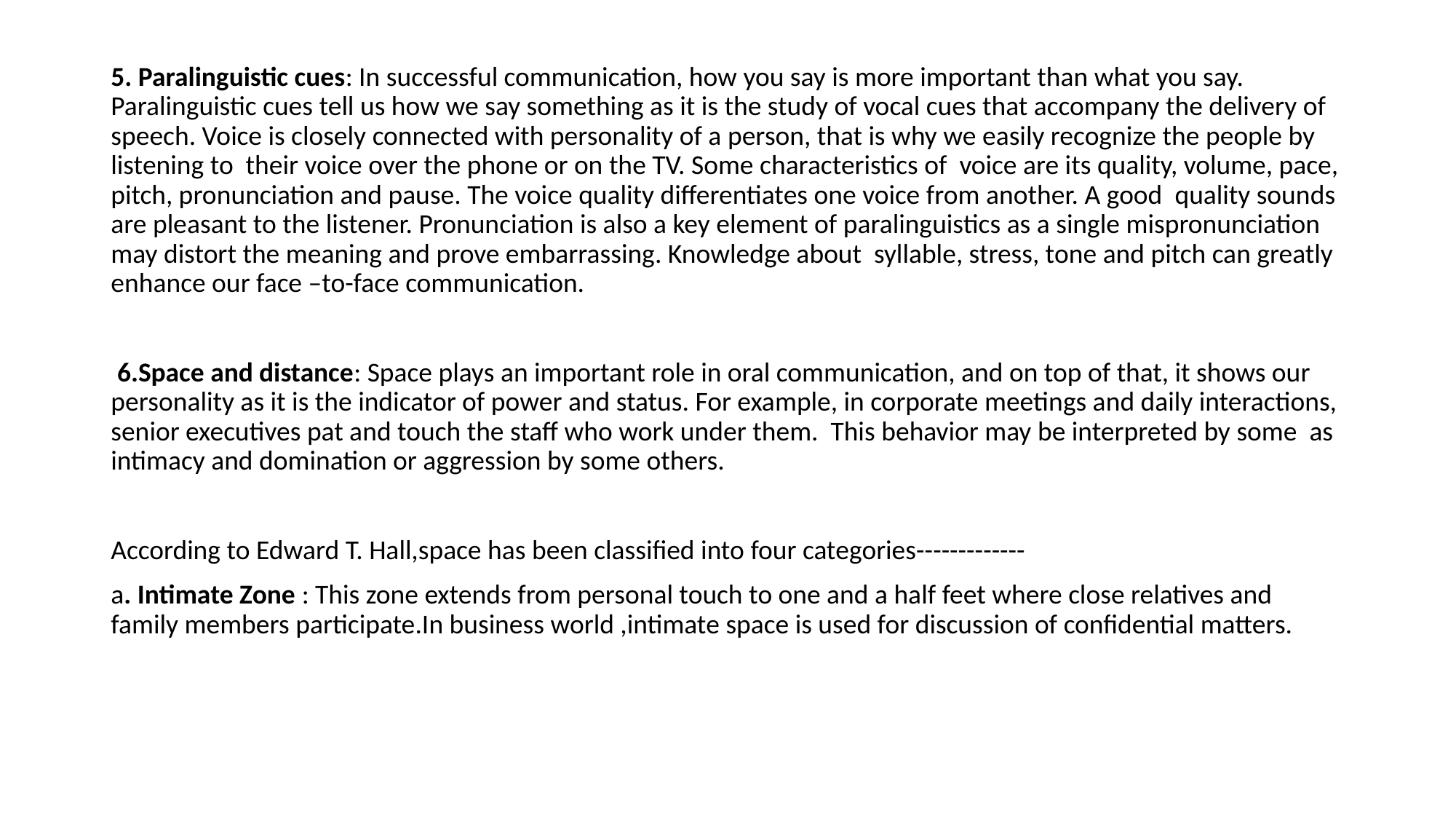

5. Paralinguistic cues: In successful communication, how you say is more important than what you say. Paralinguistic cues tell us how we say something as it is the study of vocal cues that accompany the delivery of speech. Voice is closely connected with personality of a person, that is why we easily recognize the people by listening to  their voice over the phone or on the TV. Some characteristics of  voice are its quality, volume, pace, pitch, pronunciation and pause. The voice quality differentiates one voice from another. A good  quality sounds are pleasant to the listener. Pronunciation is also a key element of paralinguistics as a single mispronunciation may distort the meaning and prove embarrassing. Knowledge about  syllable, stress, tone and pitch can greatly enhance our face –to-face communication.

 6.Space and distance: Space plays an important role in oral communication, and on top of that, it shows our personality as it is the indicator of power and status. For example, in corporate meetings and daily interactions, senior executives pat and touch the staff who work under them.  This behavior may be interpreted by some  as intimacy and domination or aggression by some others.

According to Edward T. Hall,space has been classified into four categories-------------
a. Intimate Zone : This zone extends from personal touch to one and a half feet where close relatives and family members participate.In business world ,intimate space is used for discussion of confidential matters.